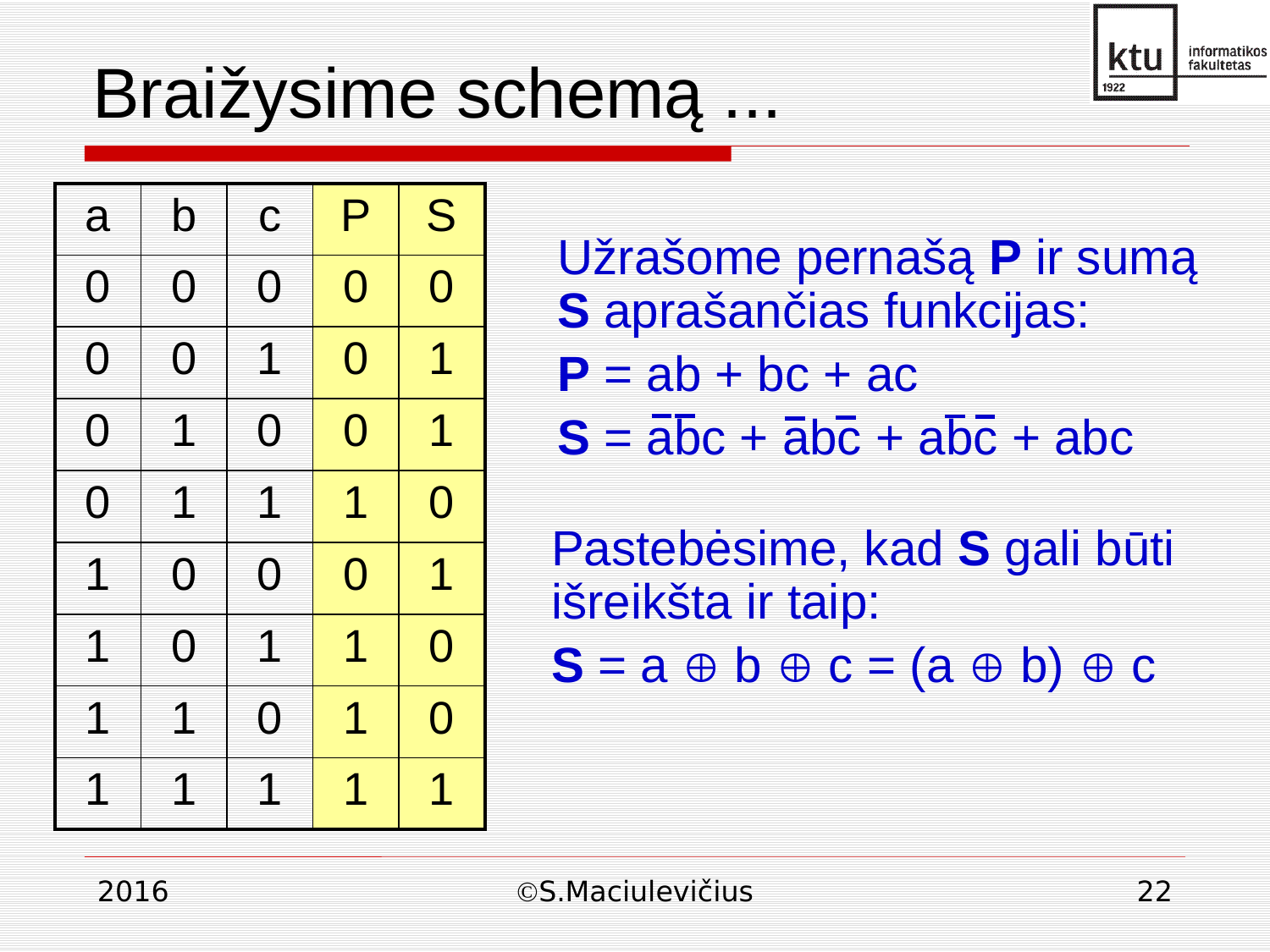

Braižysime schemą ...
| a | b | c | P | S |
| --- | --- | --- | --- | --- |
| 0 | 0 | 0 | 0 | 0 |
| 0 | 0 | 1 | 0 | 1 |
| 0 | 1 | 0 | 0 | 1 |
| 0 | 1 | 1 | 1 | 0 |
| 1 | 0 | 0 | 0 | 1 |
| 1 | 0 | 1 | 1 | 0 |
| 1 | 1 | 0 | 1 | 0 |
| 1 | 1 | 1 | 1 | 1 |
Užrašome pernašą P ir sumą S aprašančias funkcijas:
P = ab + bc + ac
S = abc + abc + abc + abc

Pastebėsime, kad S gali būti išreikšta ir taip:
S = a ⊕ b ⊕ c = (a ⊕ b) ⊕ c

2016
©S.Maciulevičius
22